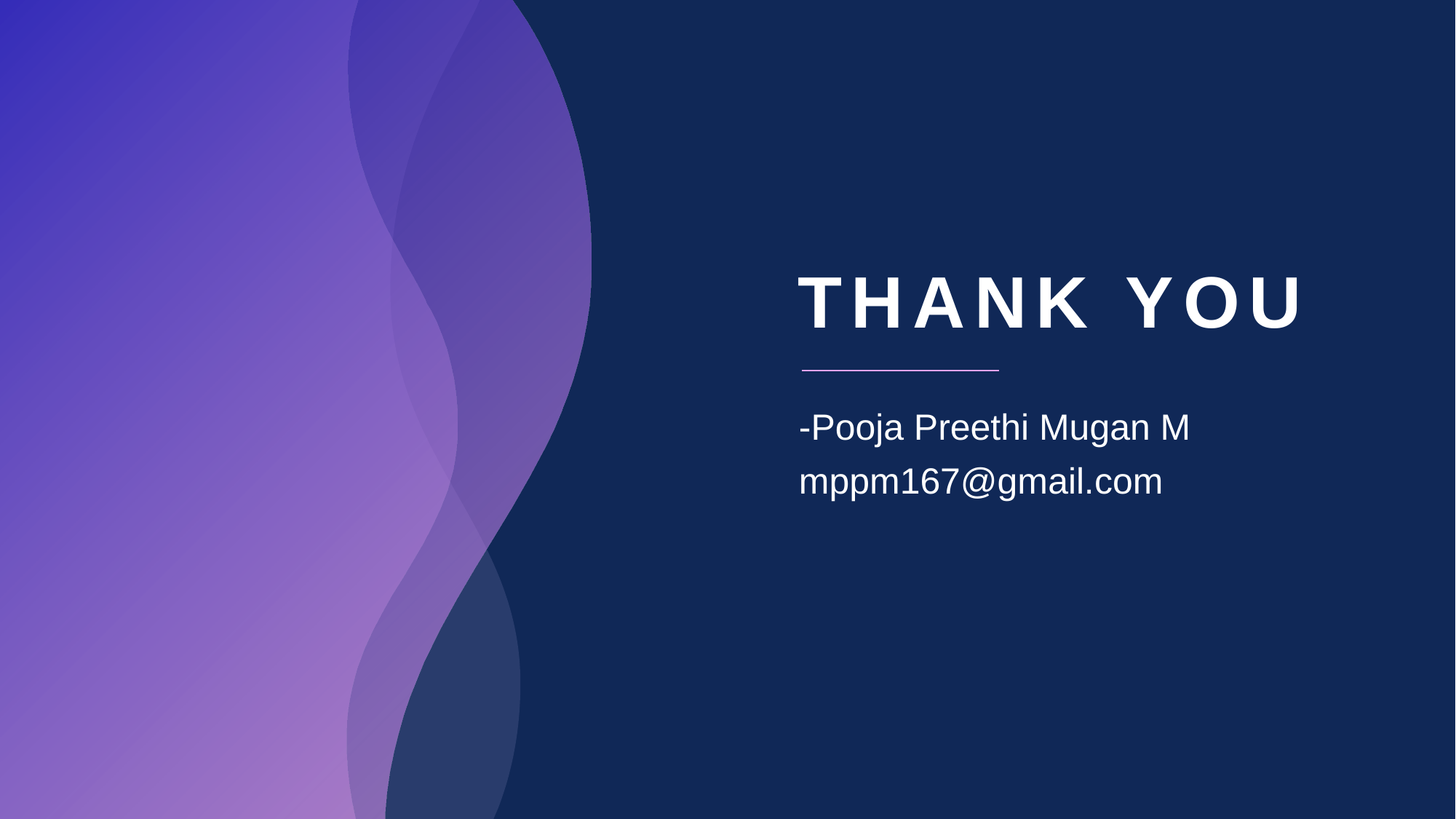

# THANK YOU
-Pooja Preethi Mugan M​
mppm167@gmail.com